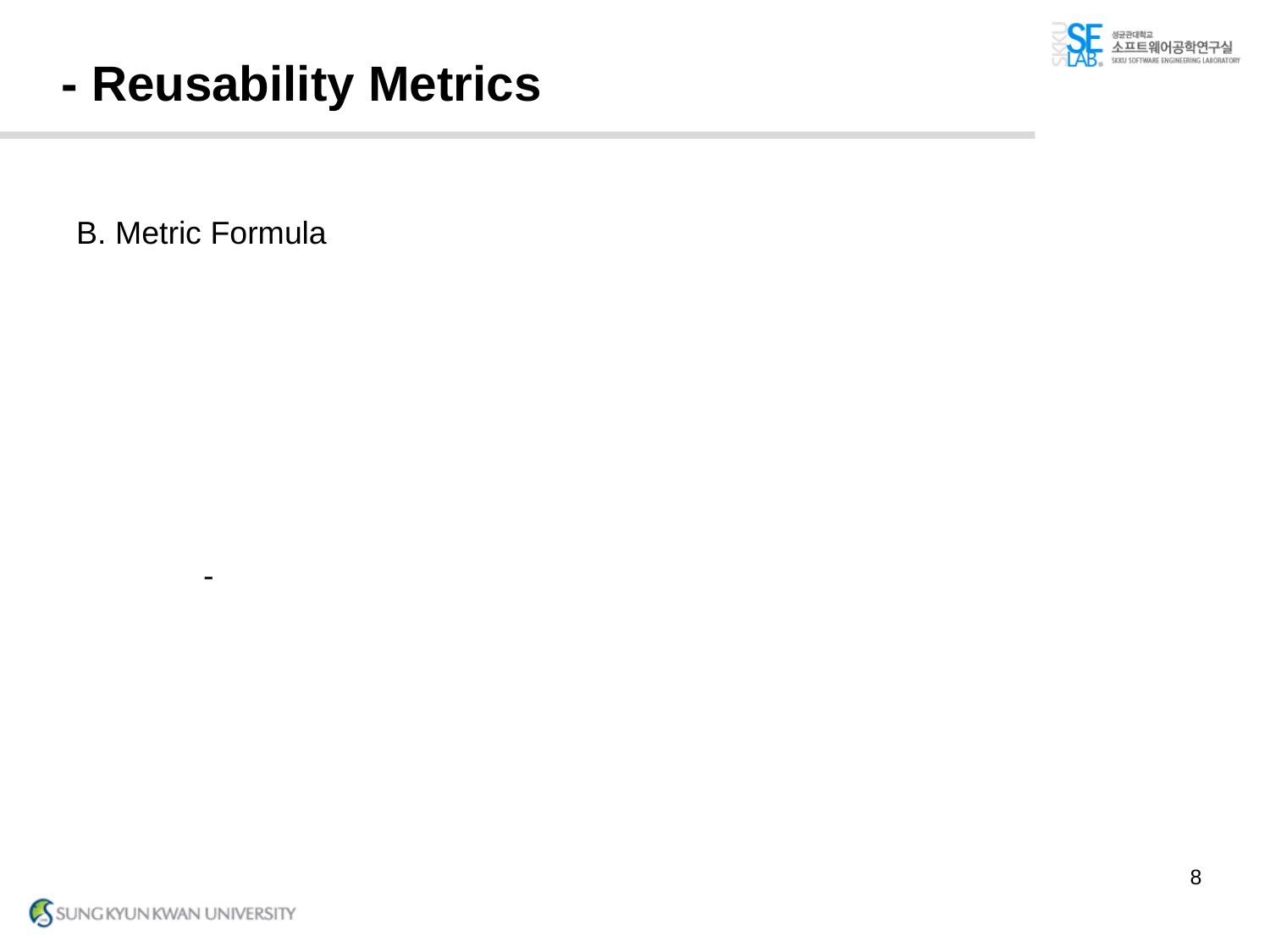

# - Reusability Metrics
B. Metric Formula

	-

8